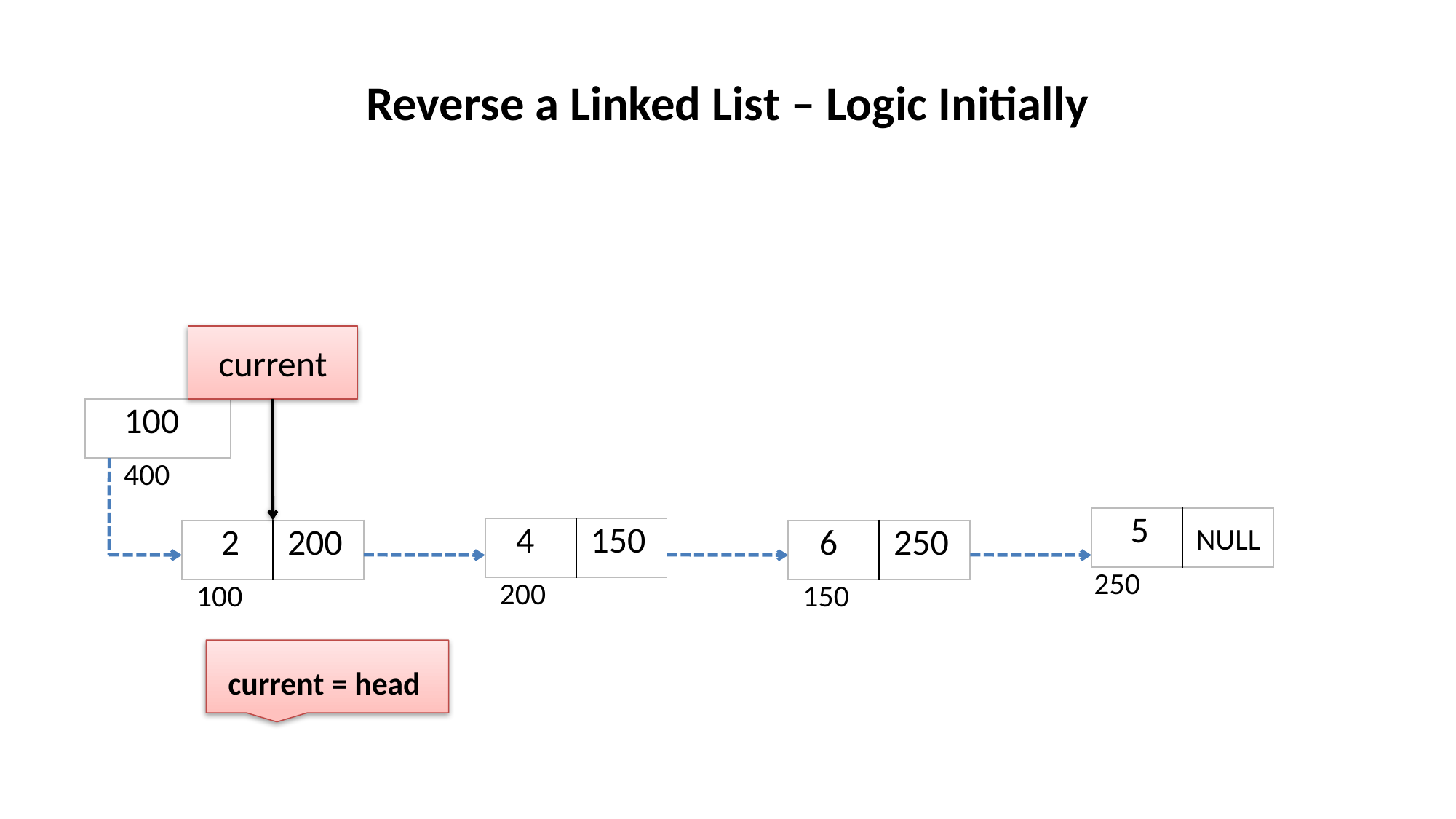

# Reverse a Linked List – Logic Initially

current
| 100 |
| --- |
400
 NULL
| 5 |  |
| --- | --- |
| 4 | 150 |
| --- | --- |
| 2 | 200 |
| --- | --- |
| 6 | 250 |
| --- | --- |
250
200
100
150

 current = head